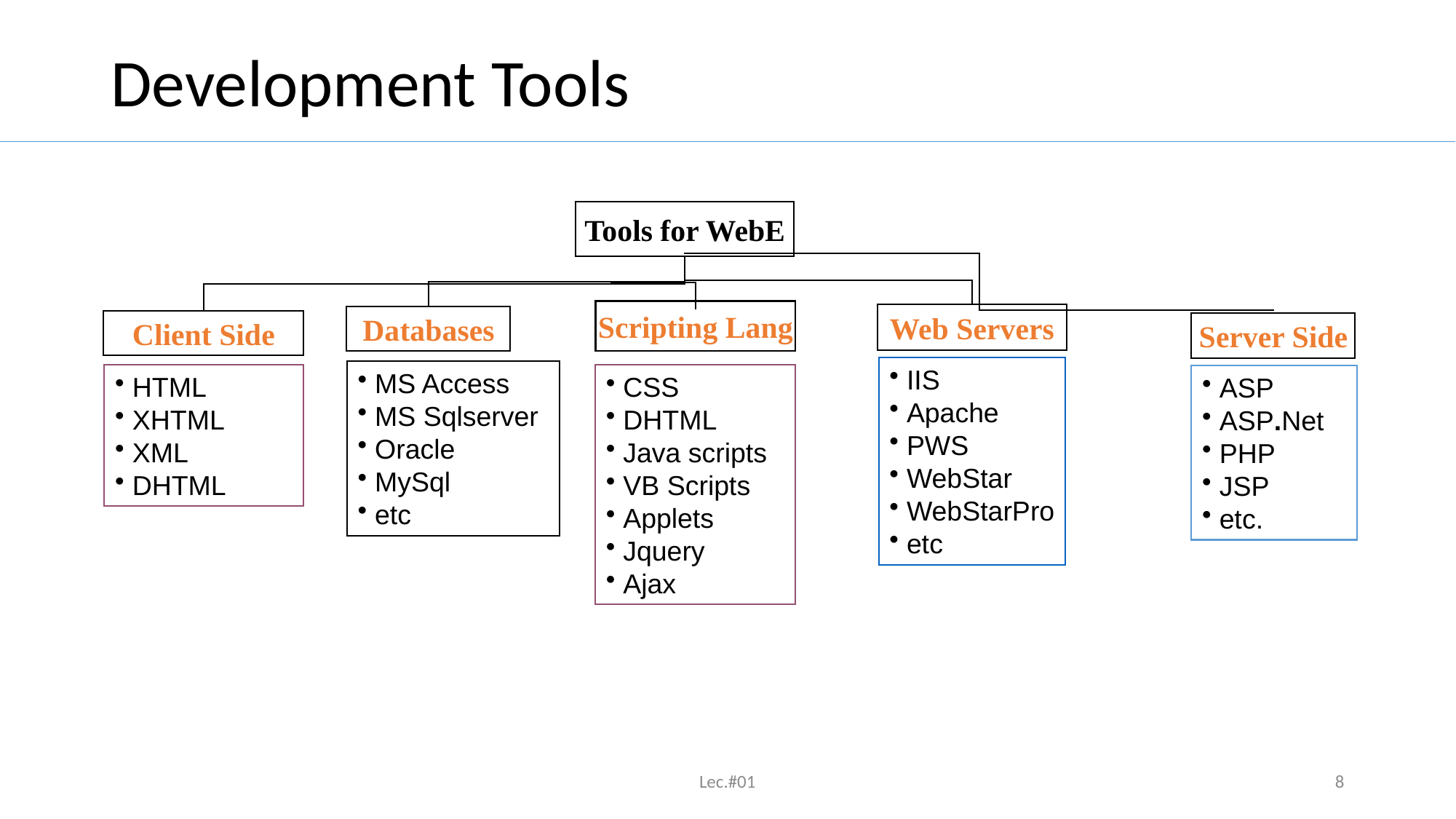

# Development Tools
Tools for WebE
Scripting Lang
Web Servers
Databases
Client Side
Server Side
 IIS
 Apache
 PWS
 WebStar
 WebStarPro
 etc
 MS Access
 MS Sqlserver
 Oracle
 MySql
 etc
 HTML
 XHTML
 XML
 DHTML
 CSS
 DHTML
 Java scripts
 VB Scripts
 Applets
 Jquery
 Ajax
 ASP
 ASP.Net
 PHP
 JSP
 etc.

Lec.#01
8